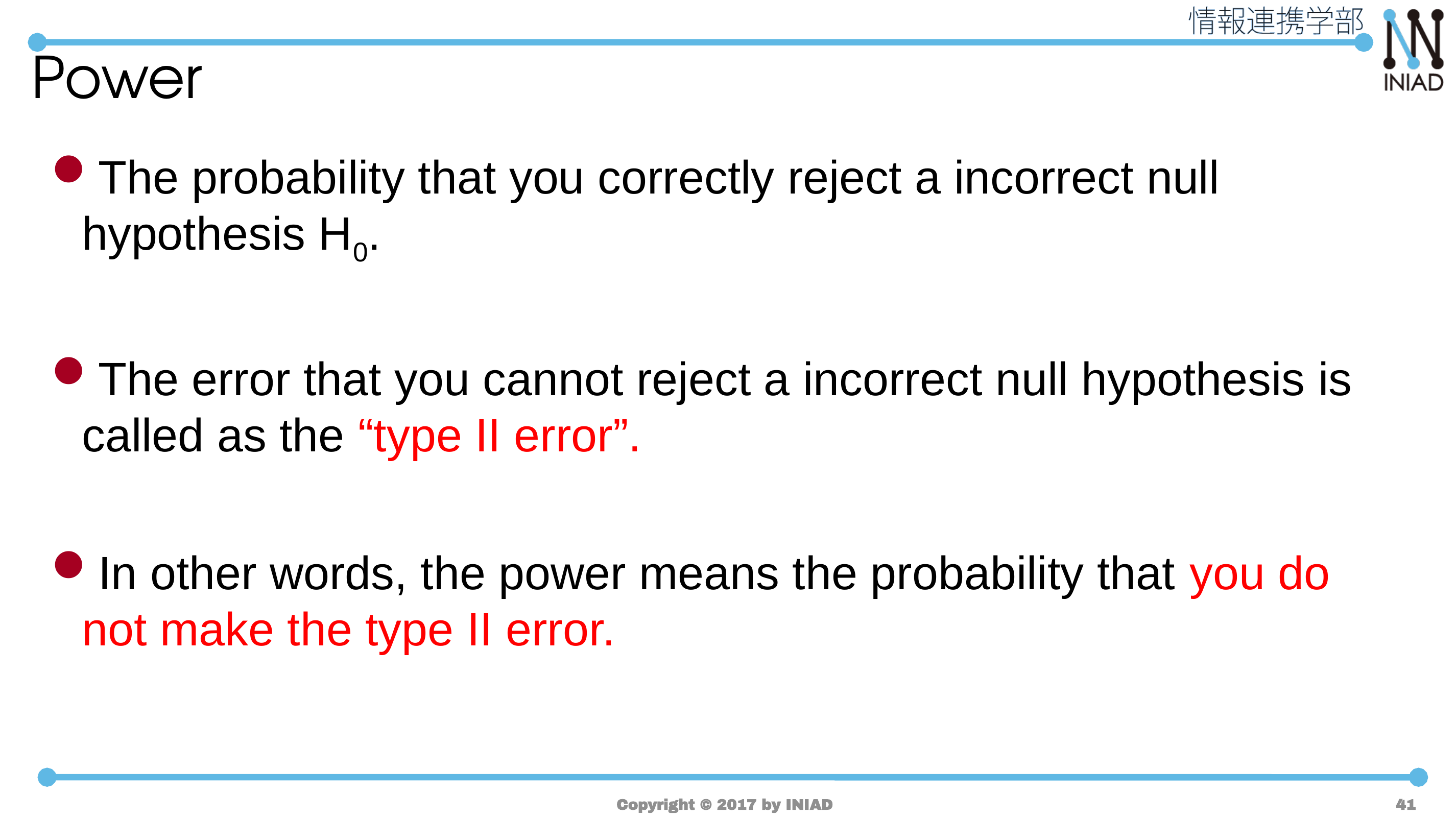

# Power
The probability that you correctly reject a incorrect null hypothesis H0.

The error that you cannot reject a incorrect null hypothesis is called as the “type II error”.

In other words, the power means the probability that you do not make the type II error.
Copyright © 2017 by INIAD
41